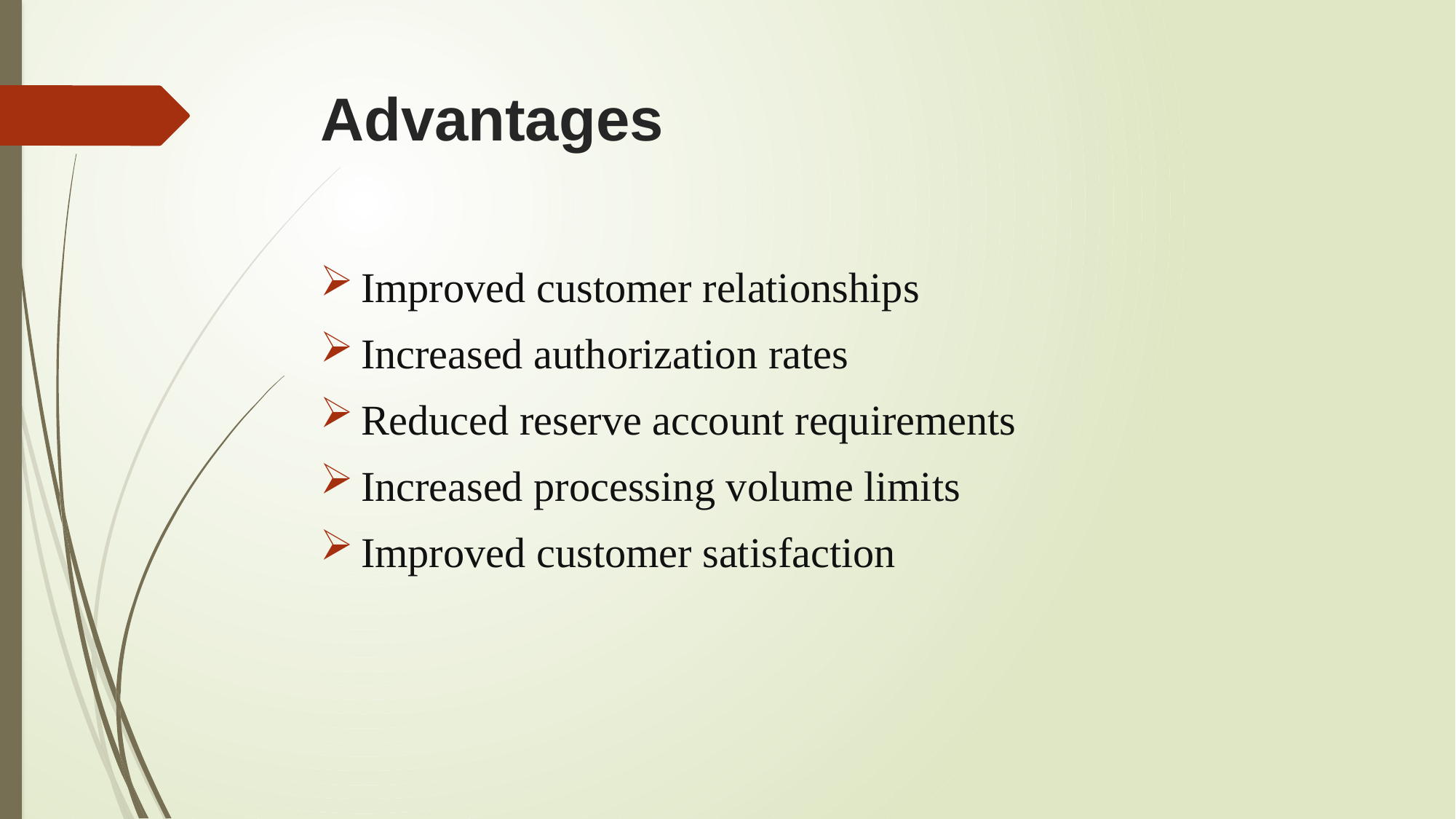

# Advantages
Improved customer relationships
Increased authorization rates
Reduced reserve account requirements
Increased processing volume limits
Improved customer satisfaction